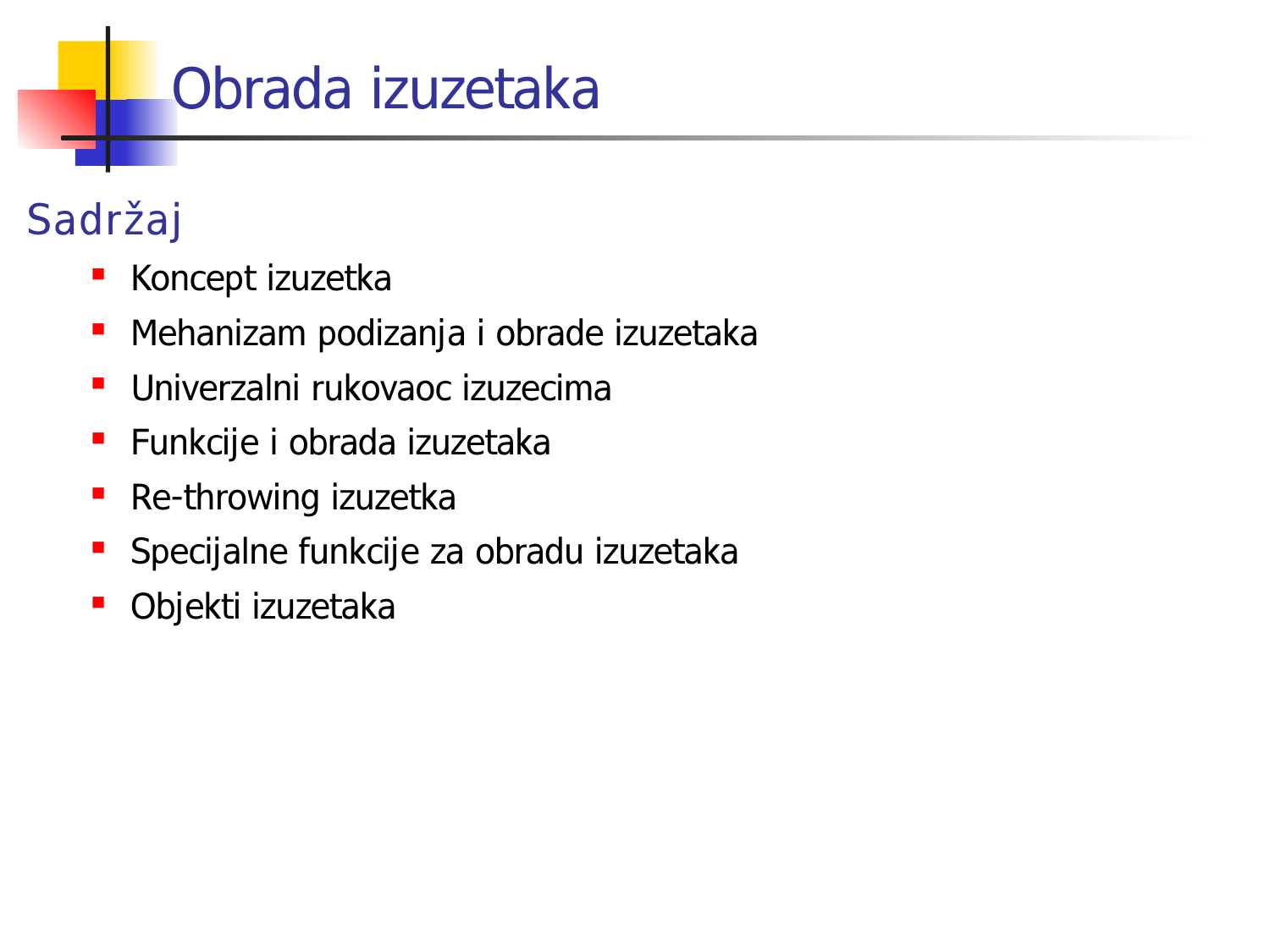

# Obrada izuzetaka
Sadržaj
Koncept izuzetka
Mehanizam podizanja i obrade izuzetaka
Univerzalni rukovaoc izuzecima
Funkcije i obrada izuzetaka
Re-throwing izuzetka
Specijalne funkcije za obradu izuzetaka
Objekti izuzetaka